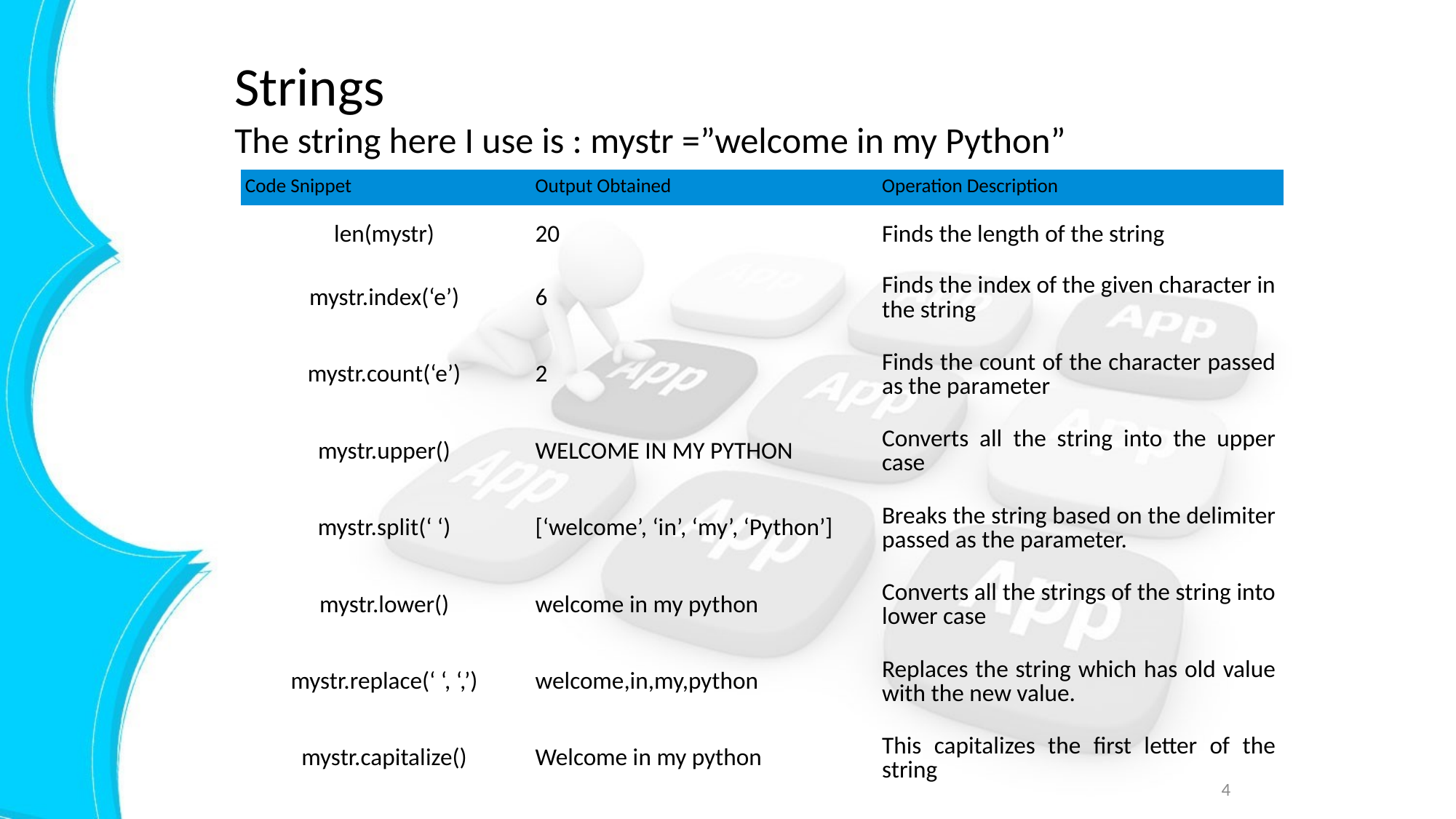

# Strings The string here I use is : mystr =”welcome in my Python”
| Code Snippet | Output Obtained | Operation Description |
| --- | --- | --- |
| len(mystr) | 20 | Finds the length of the string |
| mystr.index(‘e’) | 6 | Finds the index of the given character in the string |
| mystr.count(‘e’) | 2 | Finds the count of the character passed as the parameter |
| mystr.upper() | WELCOME IN MY PYTHON | Converts all the string into the upper case |
| mystr.split(‘ ‘) | [‘welcome’, ‘in’, ‘my’, ‘Python’] | Breaks the string based on the delimiter passed as the parameter. |
| mystr.lower() | welcome in my python | Converts all the strings of the string into lower case |
| mystr.replace(‘ ‘, ‘,’) | welcome,in,my,python | Replaces the string which has old value with the new value. |
| mystr.capitalize() | Welcome in my python | This capitalizes the first letter of the string |
4